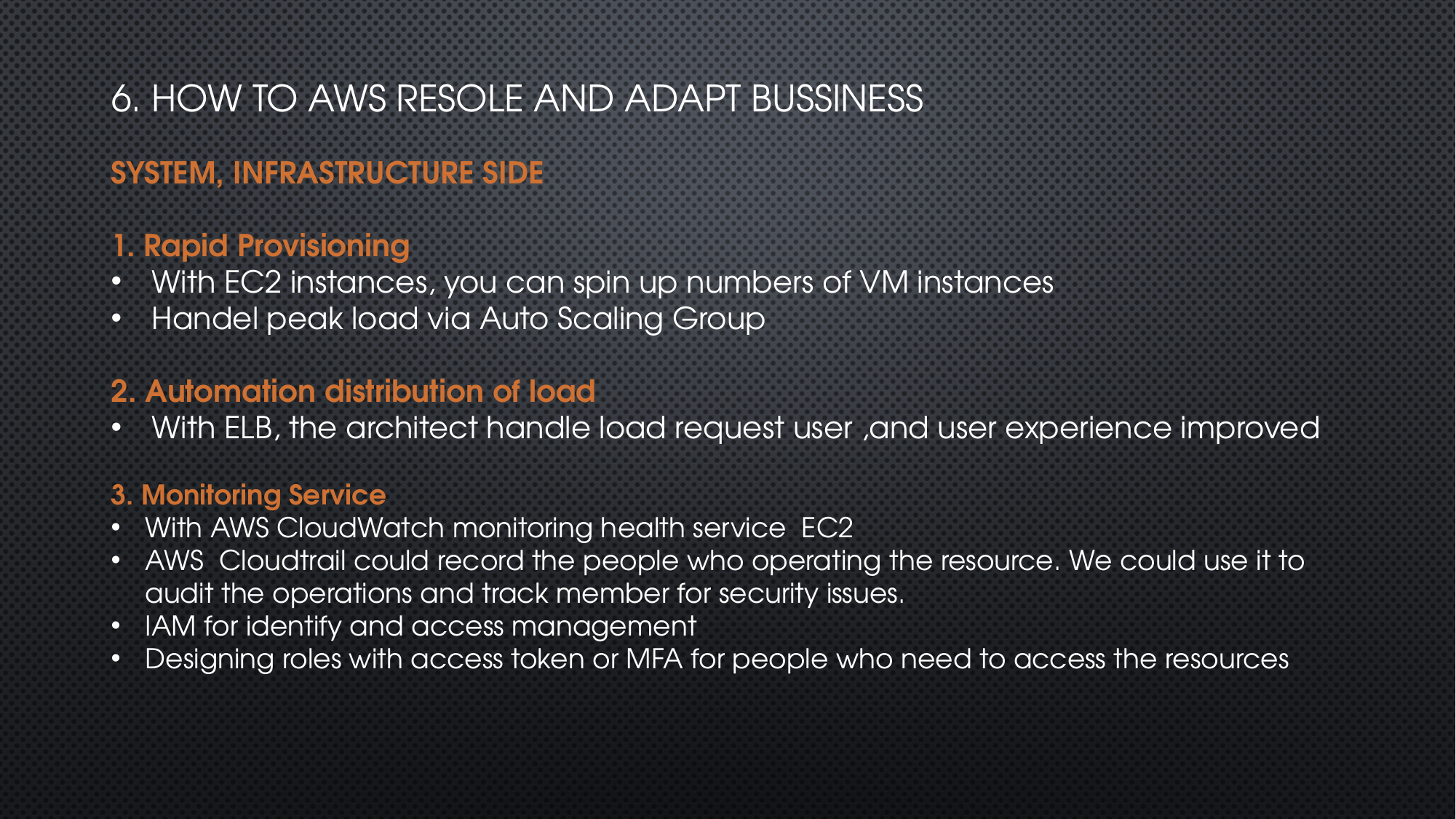

# 6. HOW TO AWS RESOLE AND ADAPT BUSSINESS

SYSTEM, INFRASTRUCTURE SIDE

1. Rapid Provisioning
With EC2 instances, you can spin up numbers of VM instances
Handel peak load via Auto Scaling Group

2. Automation distribution of load
With ELB, the architect handle load request user ,and user experience improved

3. Monitoring Service
With AWS CloudWatch monitoring health service  EC2
AWS  Cloudtrail could record the people who operating the resource. We could use it to audit the operations and track member for security issues.
IAM for identify and access management
Designing roles with access token or MFA for people who need to access the resources